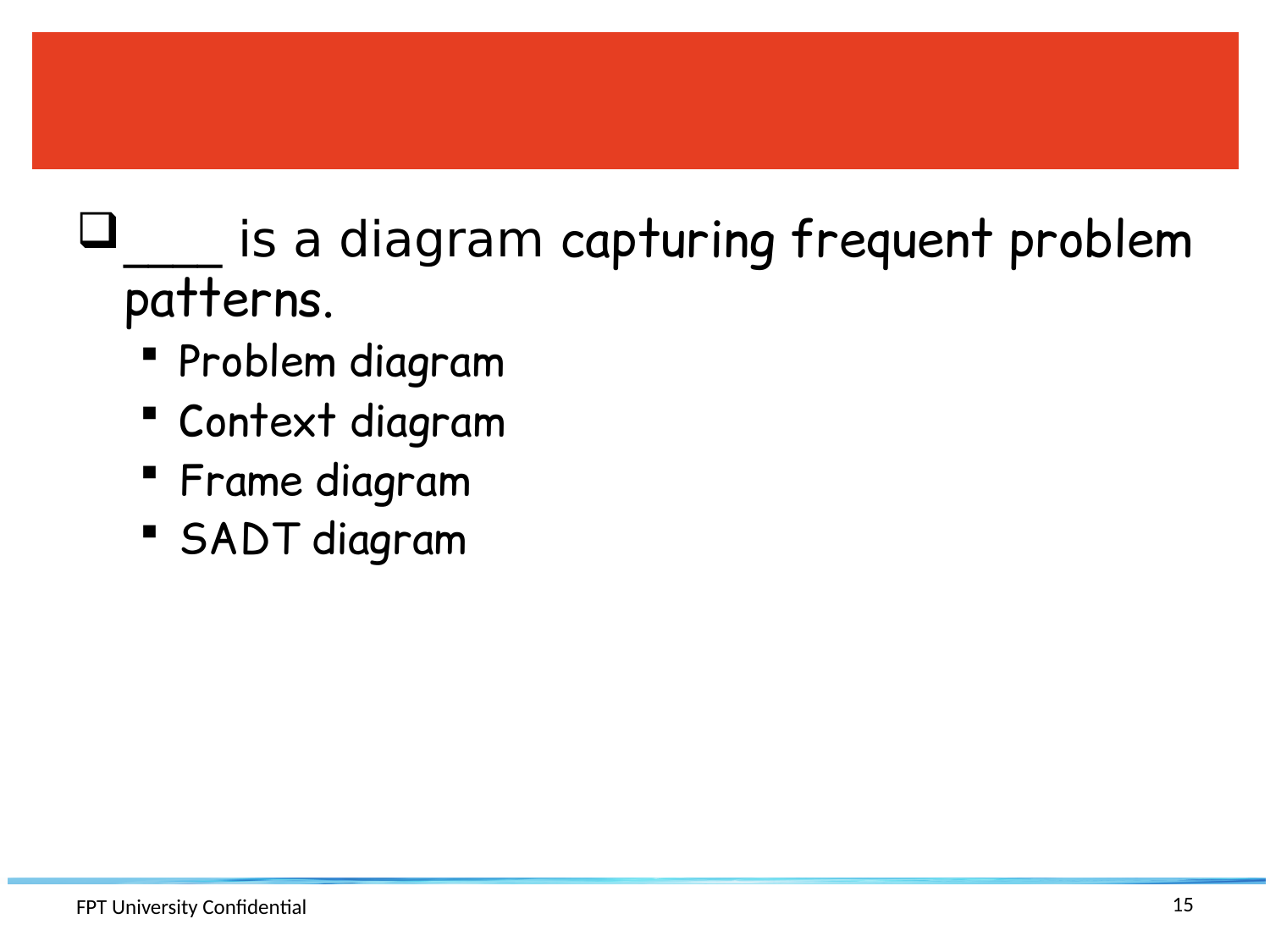

#
____ is a diagram capturing frequent problem patterns.
Problem diagram
Context diagram
Frame diagram
SADT diagram